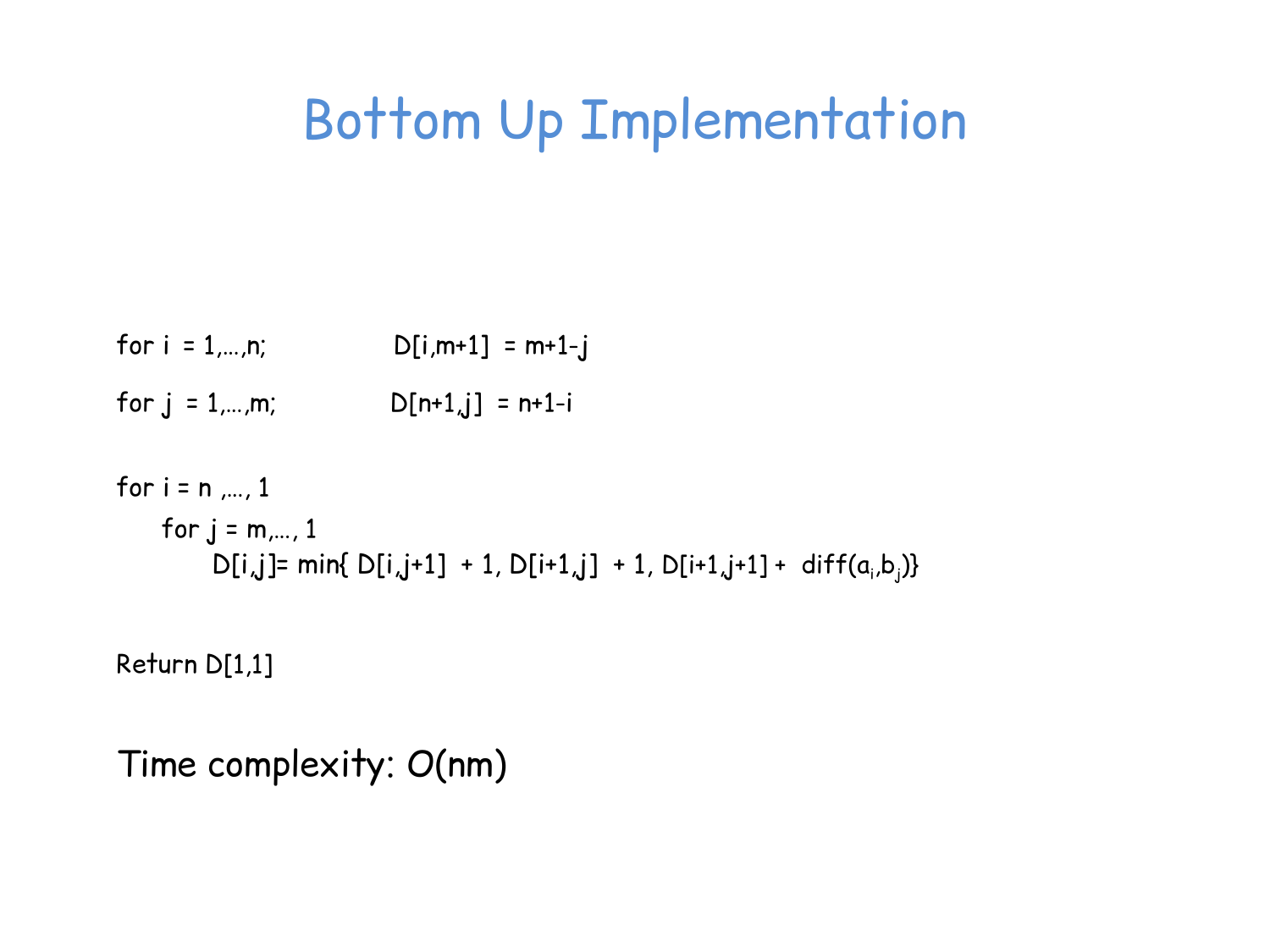

# Bottom Up Implementation
for i = 1,…,n;          D[i,m+1]  = m+1-j
for j = 1,…,m;         D[n+1,j]  = n+1-i
for i = n ,…, 1
for j = m,…, 1
D[i,j]= min{ D[i,j+1]  + 1, D[i+1,j]  + 1, D[i+1,j+1] +  diff(ai,bj)}

Return D[1,1]
Time complexity: O(nm)